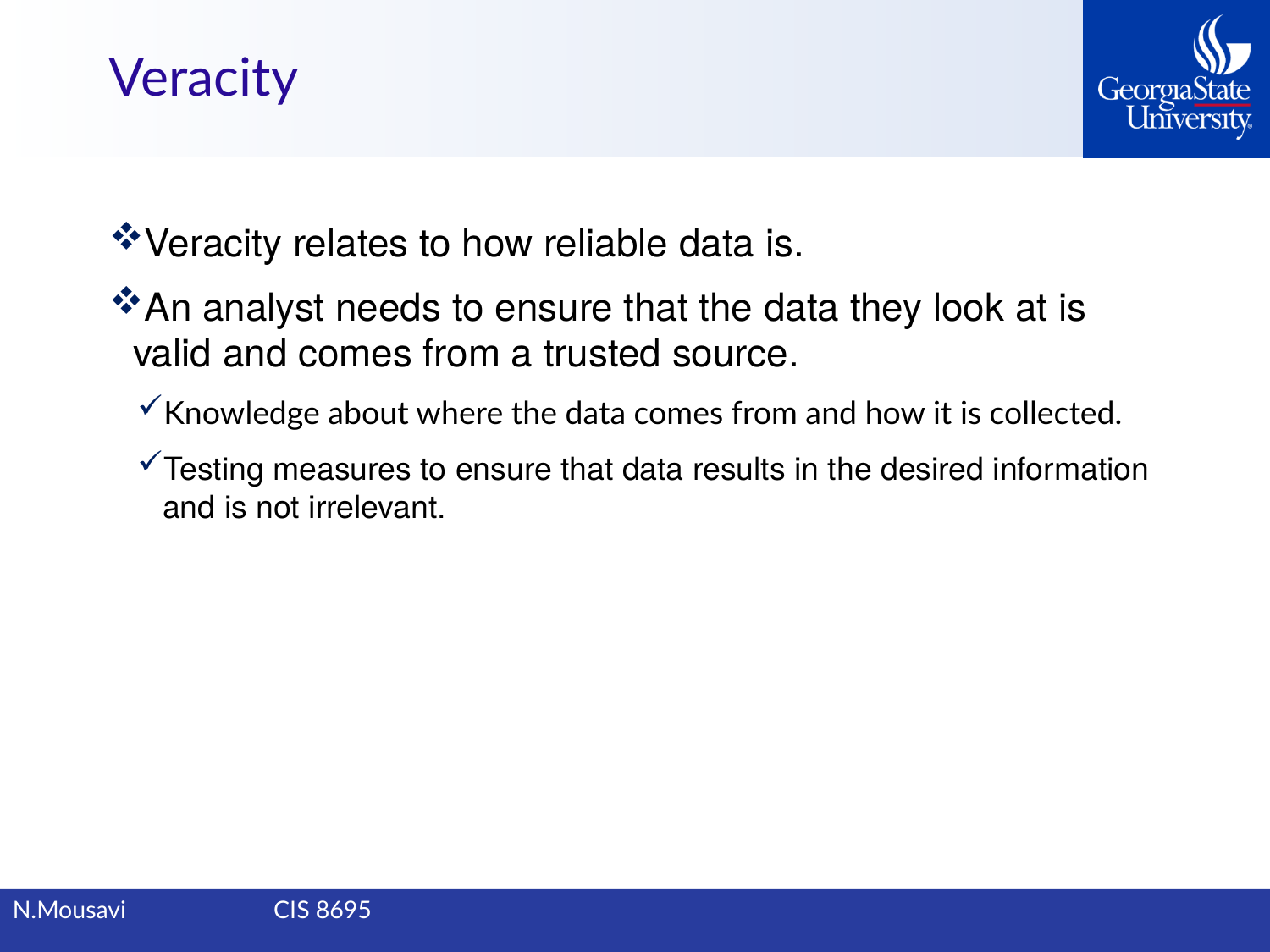

# Veracity
Veracity relates to how reliable data is.
An analyst needs to ensure that the data they look at is valid and comes from a trusted source.
Knowledge about where the data comes from and how it is collected.
Testing measures to ensure that data results in the desired information and is not irrelevant.